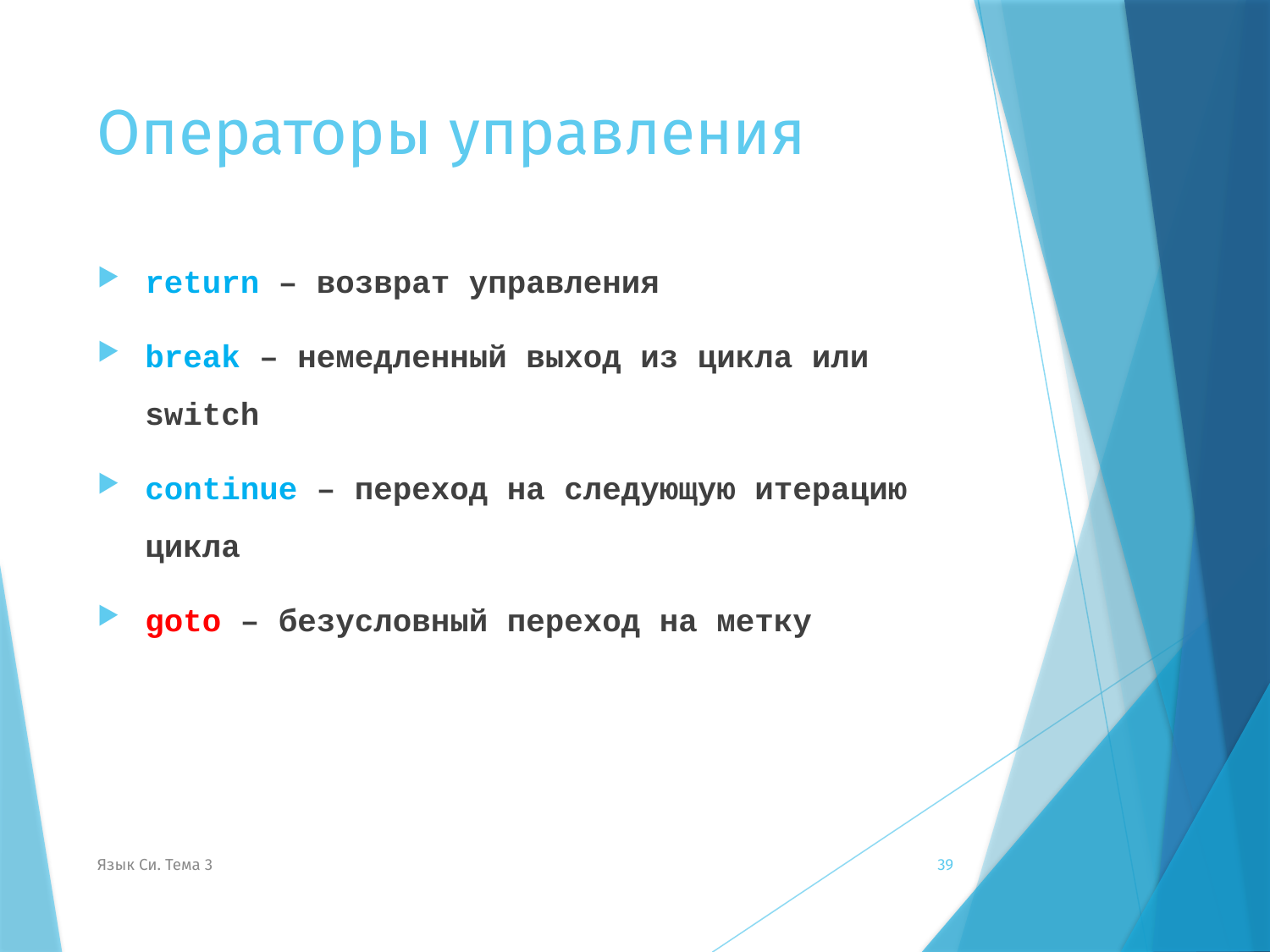

# Операторы управления
return – возврат управления
break – немедленный выход из цикла или switch
continue – переход на следующую итерацию цикла
goto – безусловный переход на метку
Язык Си. Тема 3
39